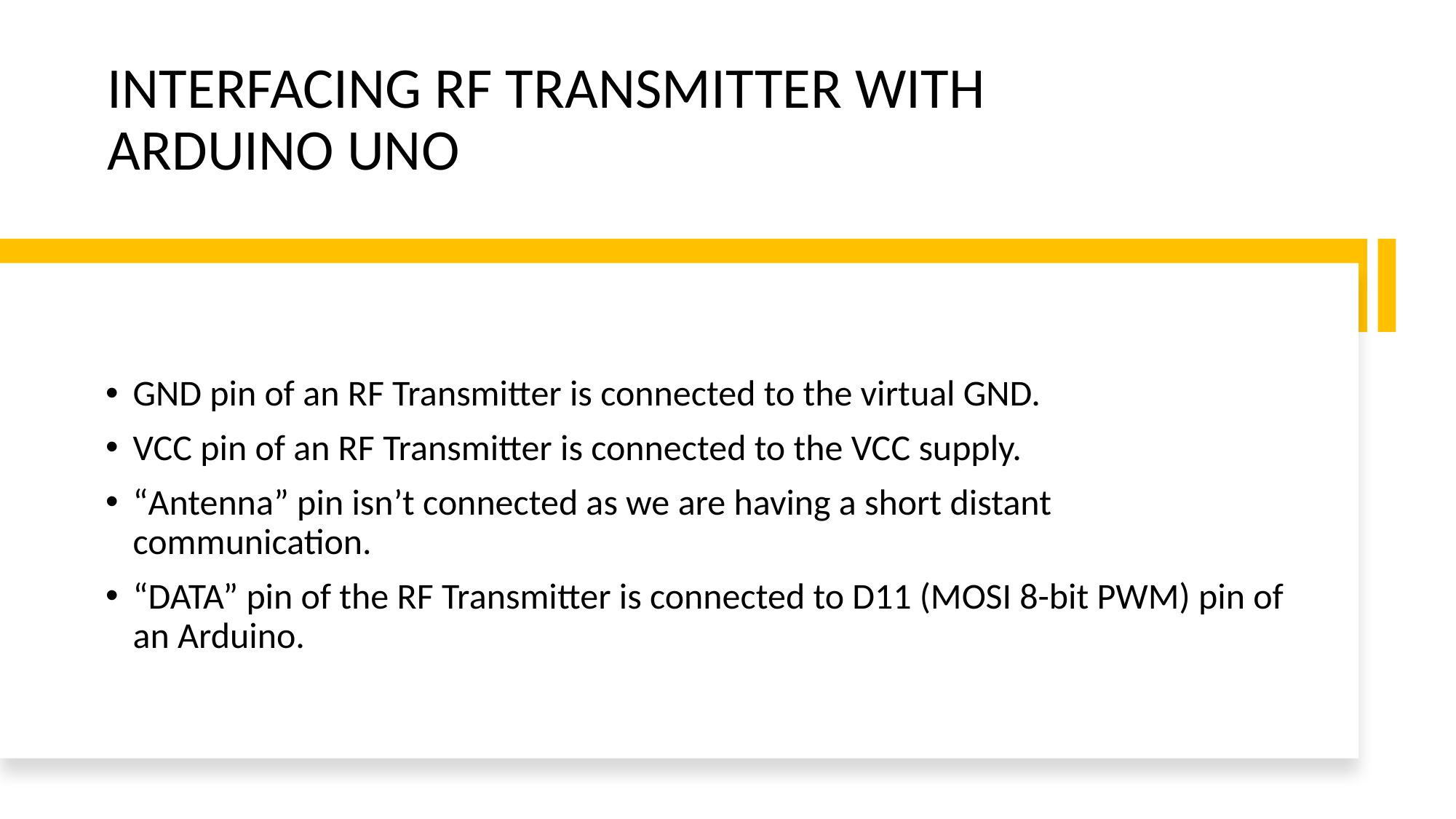

# INTERFACING RF TRANSMITTER WITH ARDUINO UNO

GND pin of an RF Transmitter is connected to the virtual GND.
VCC pin of an RF Transmitter is connected to the VCC supply.
“Antenna” pin isn’t connected as we are having a short distant communication.
“DATA” pin of the RF Transmitter is connected to D11 (MOSI 8-bit PWM) pin of an Arduino.